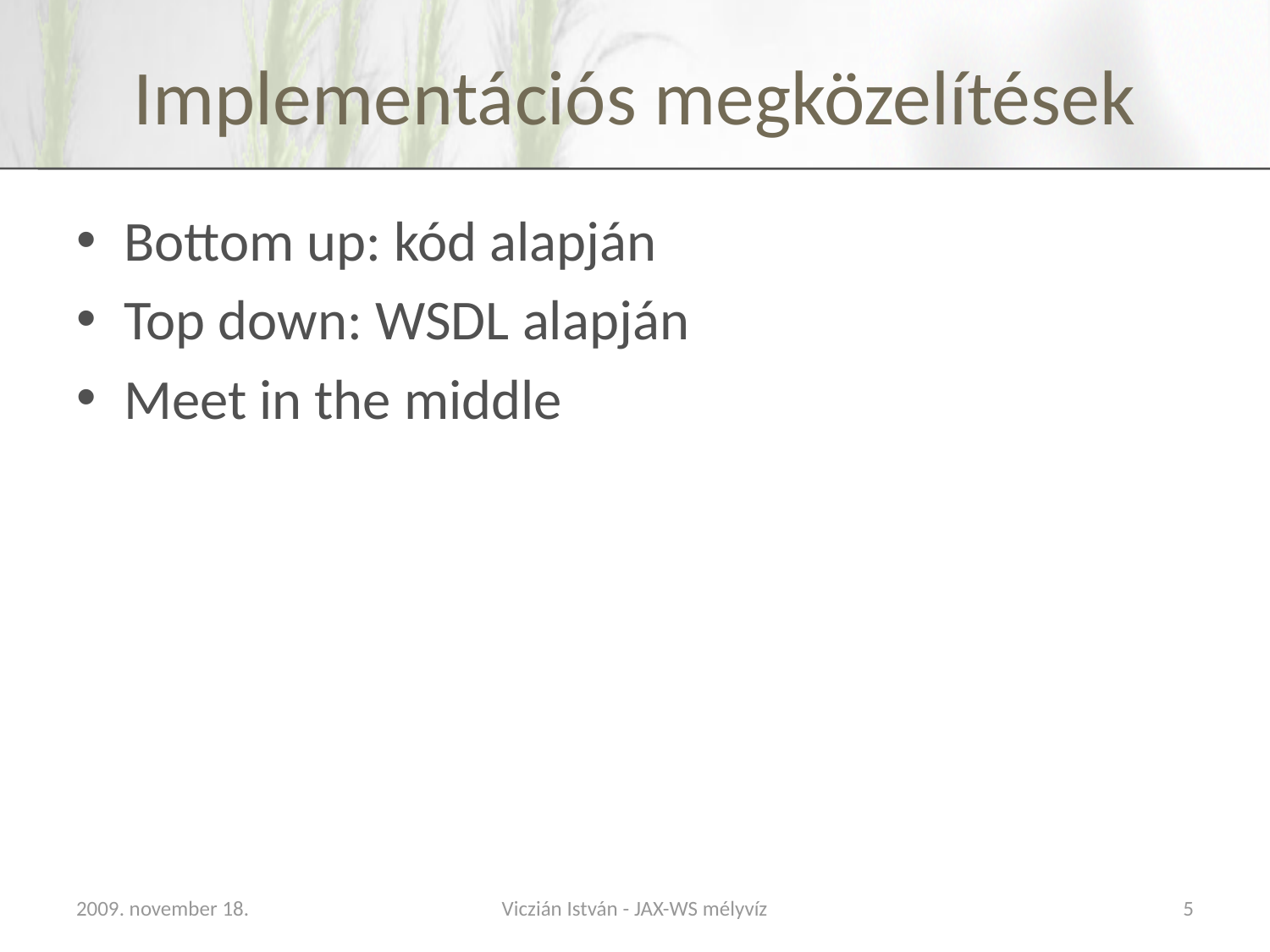

# Implementációs megközelítések
Bottom up: kód alapján
Top down: WSDL alapján
Meet in the middle

2009. november 18.
Viczián István - JAX-WS mélyvíz
5